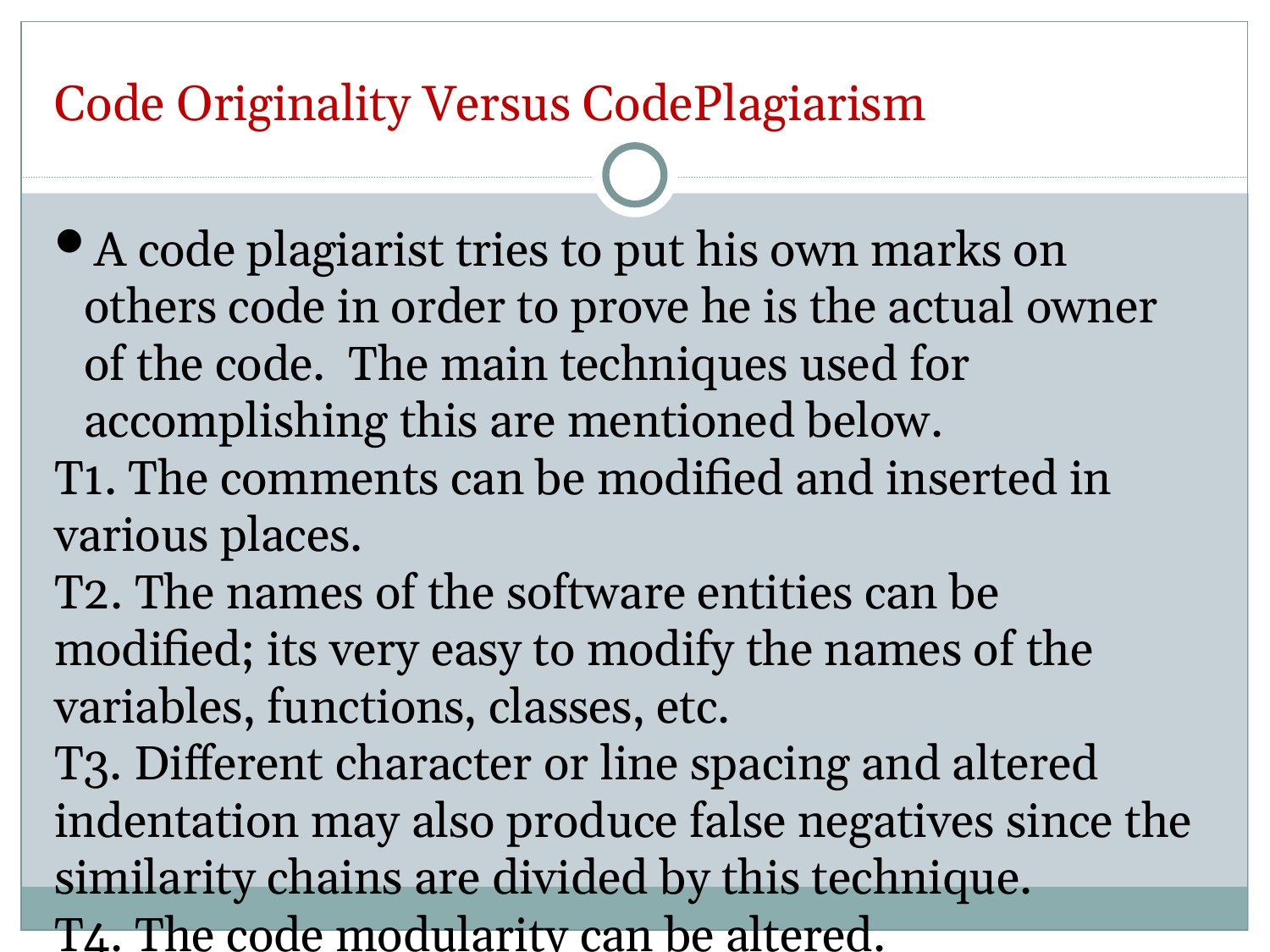

Code Originality Versus CodePlagiarism
A code plagiarist tries to put his own marks on others code in order to prove he is the actual owner of the code.  The main techniques used for accomplishing this are mentioned below.
T1. The comments can be modified and inserted in various places.
T2. The names of the software entities can be modified; its very easy to modify the names of the variables, functions, classes, etc.
T3. Different character or line spacing and altered indentation may also produce false negatives since the similarity chains are divided by this technique.
T4. The code modularity can be altered.